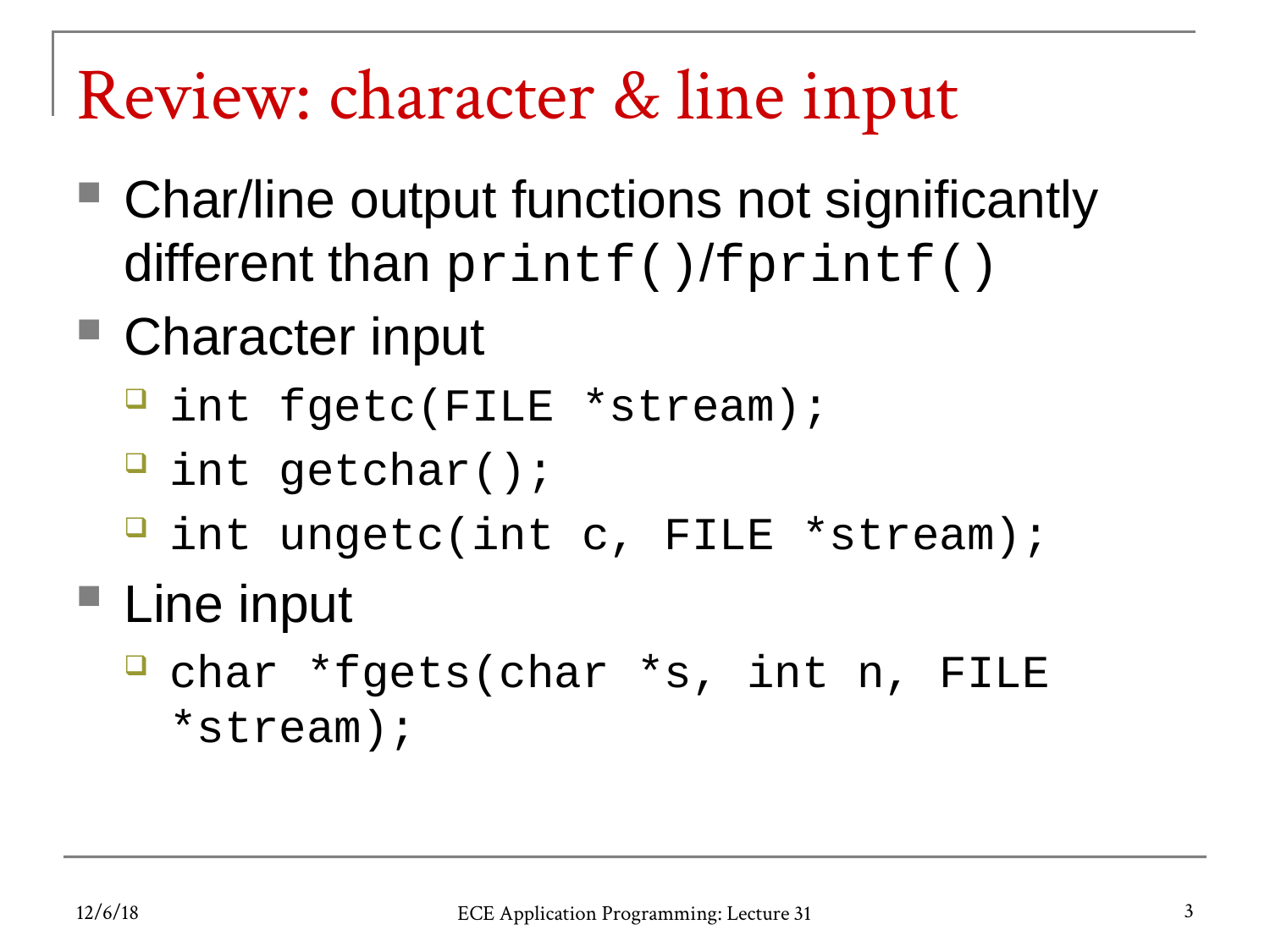

# Review: character & line input
Char/line output functions not significantly different than printf()/fprintf()
Character input
int fgetc(FILE *stream);
int getchar();
int ungetc(int c, FILE *stream);
Line input
char *fgets(char *s, int n, FILE *stream);

12/6/18
3
ECE Application Programming: Lecture 31